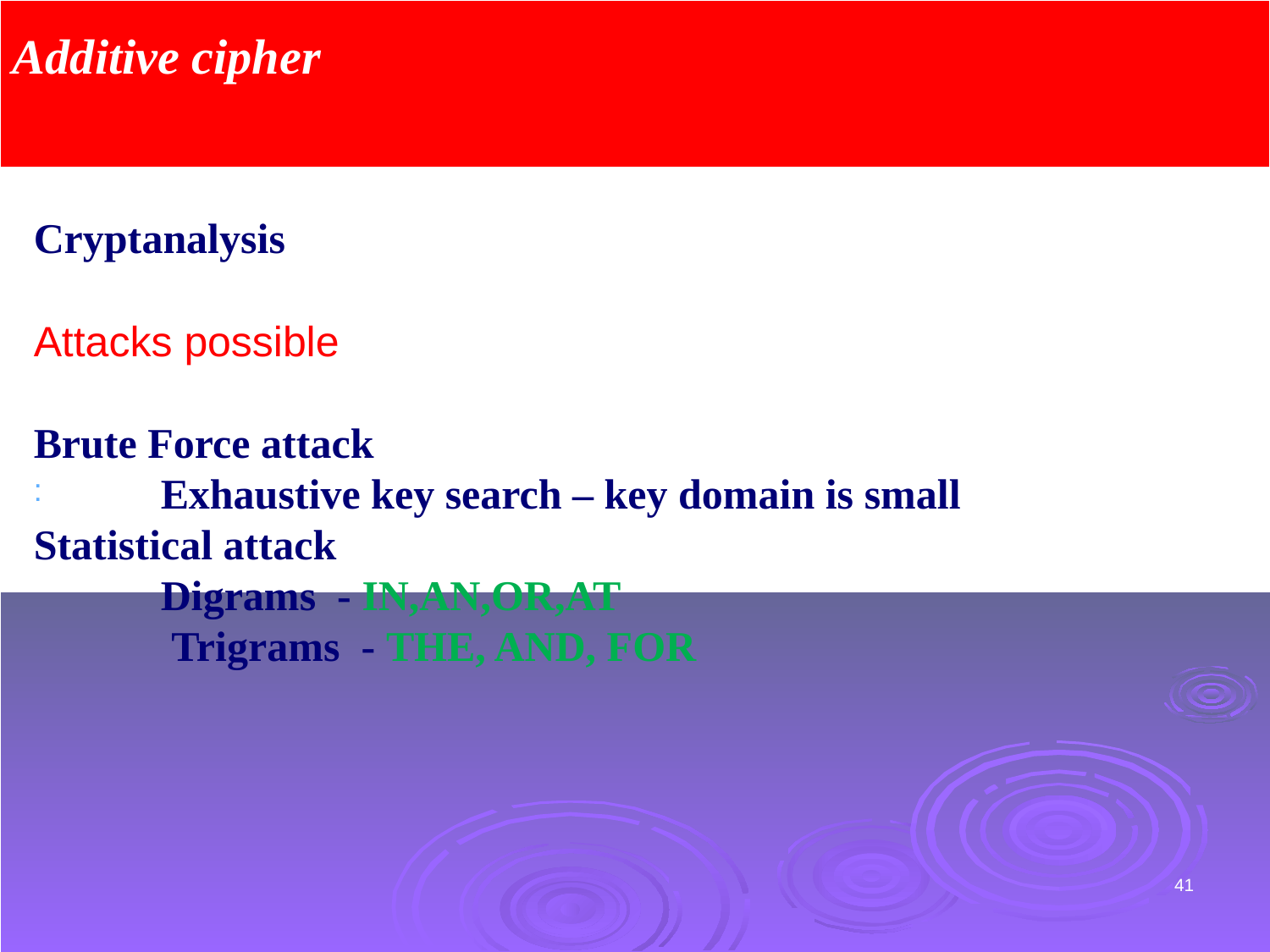

Additive cipher

Cryptanalysis
Attacks possible

Brute Force attack
  	Exhaustive key search – key domain is small
Statistical attack
	Digrams  - IN,AN,OR,AT
             Trigrams  - THE, AND, FOR

:

41